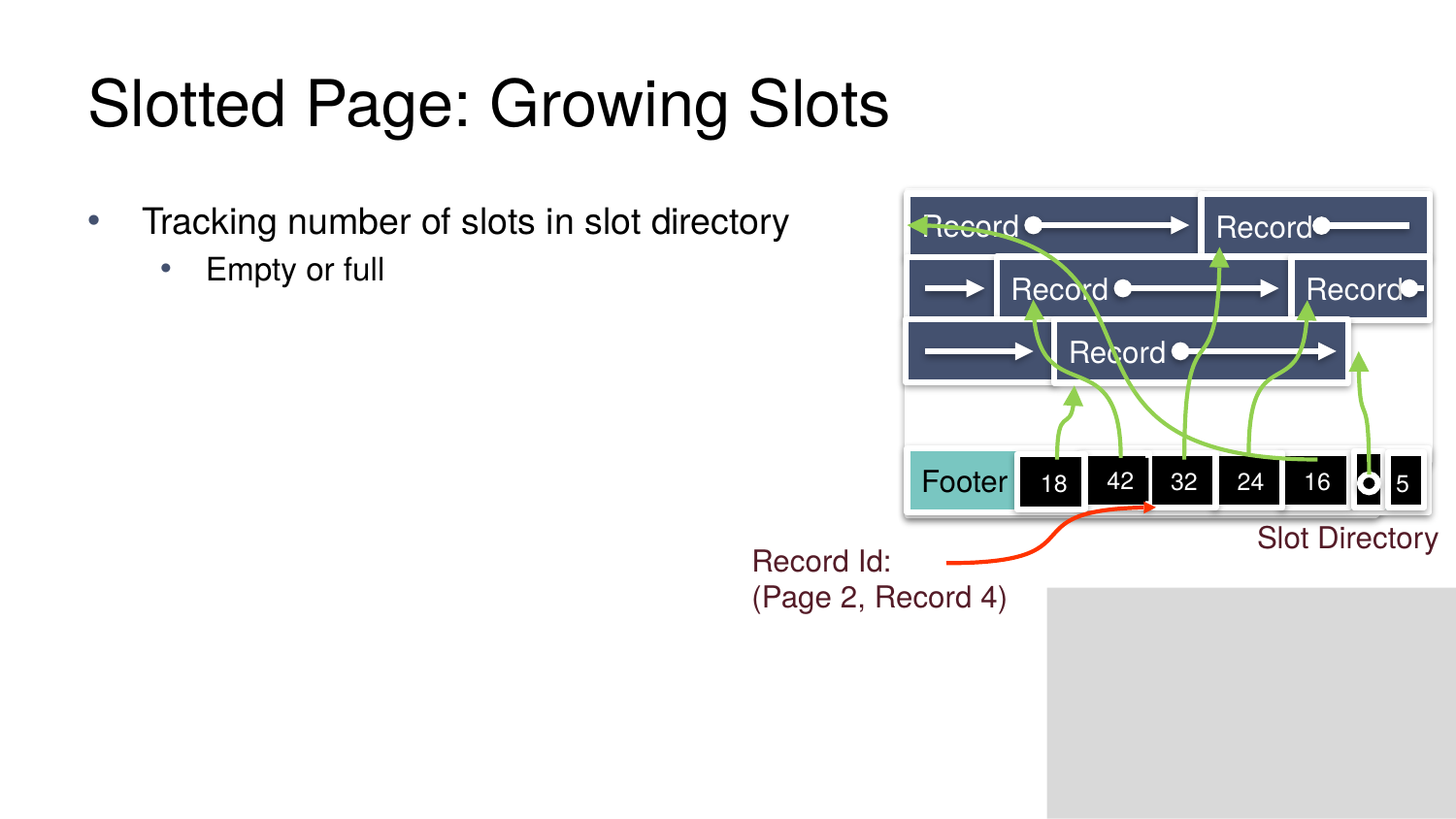

# Slotted Page: Growing Slots

Record
Record
Record
Record

Record
Footer

42
32
24
16
18
Slot Directory

5
Tracking number of slots in slot directory
Empty or full
Record Id:
(Page 2, Record 4)